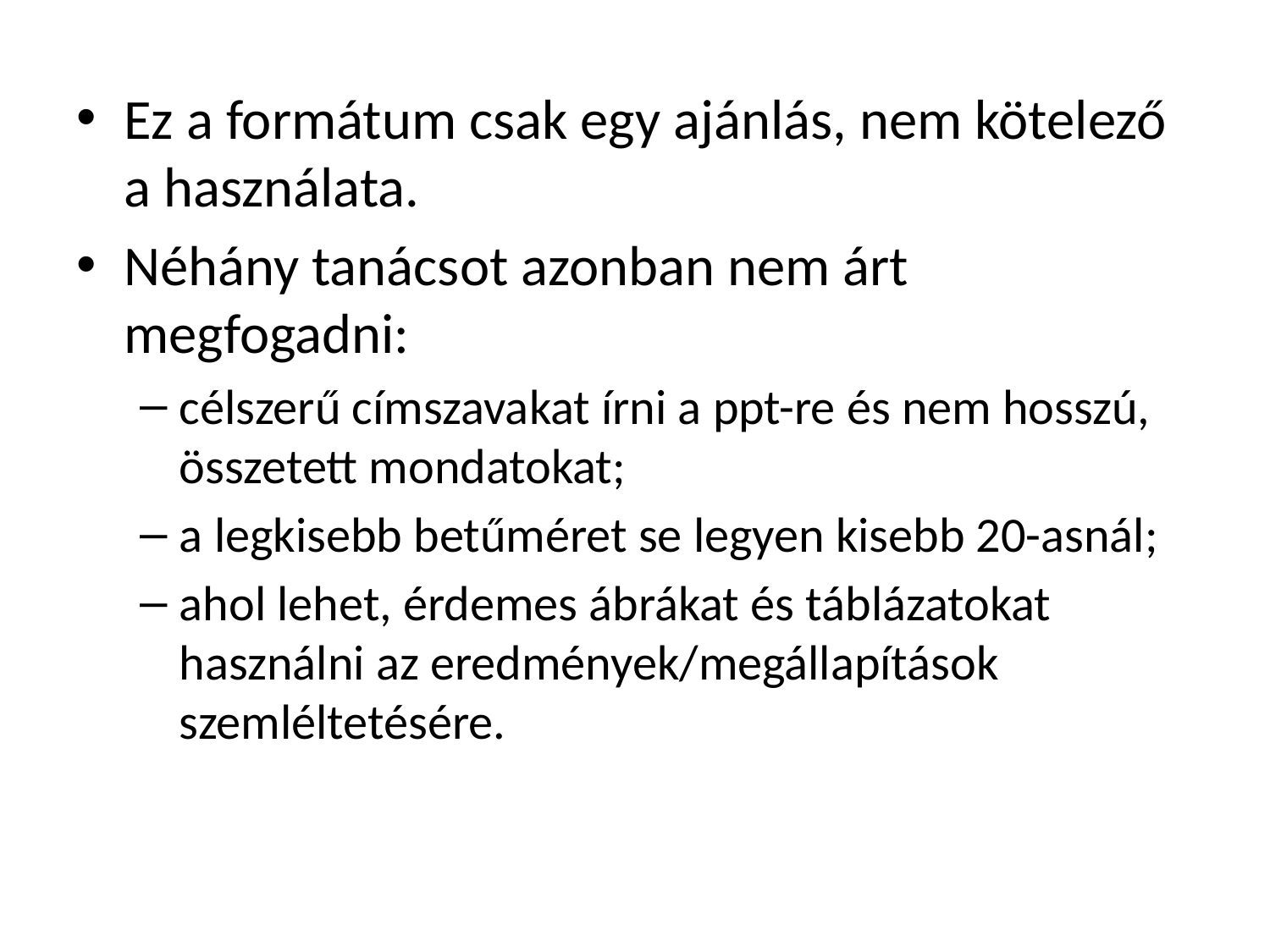

Ez a formátum csak egy ajánlás, nem kötelező a használata.
Néhány tanácsot azonban nem árt megfogadni:
célszerű címszavakat írni a ppt-re és nem hosszú, összetett mondatokat;
a legkisebb betűméret se legyen kisebb 20-asnál;
ahol lehet, érdemes ábrákat és táblázatokat használni az eredmények/megállapítások szemléltetésére.